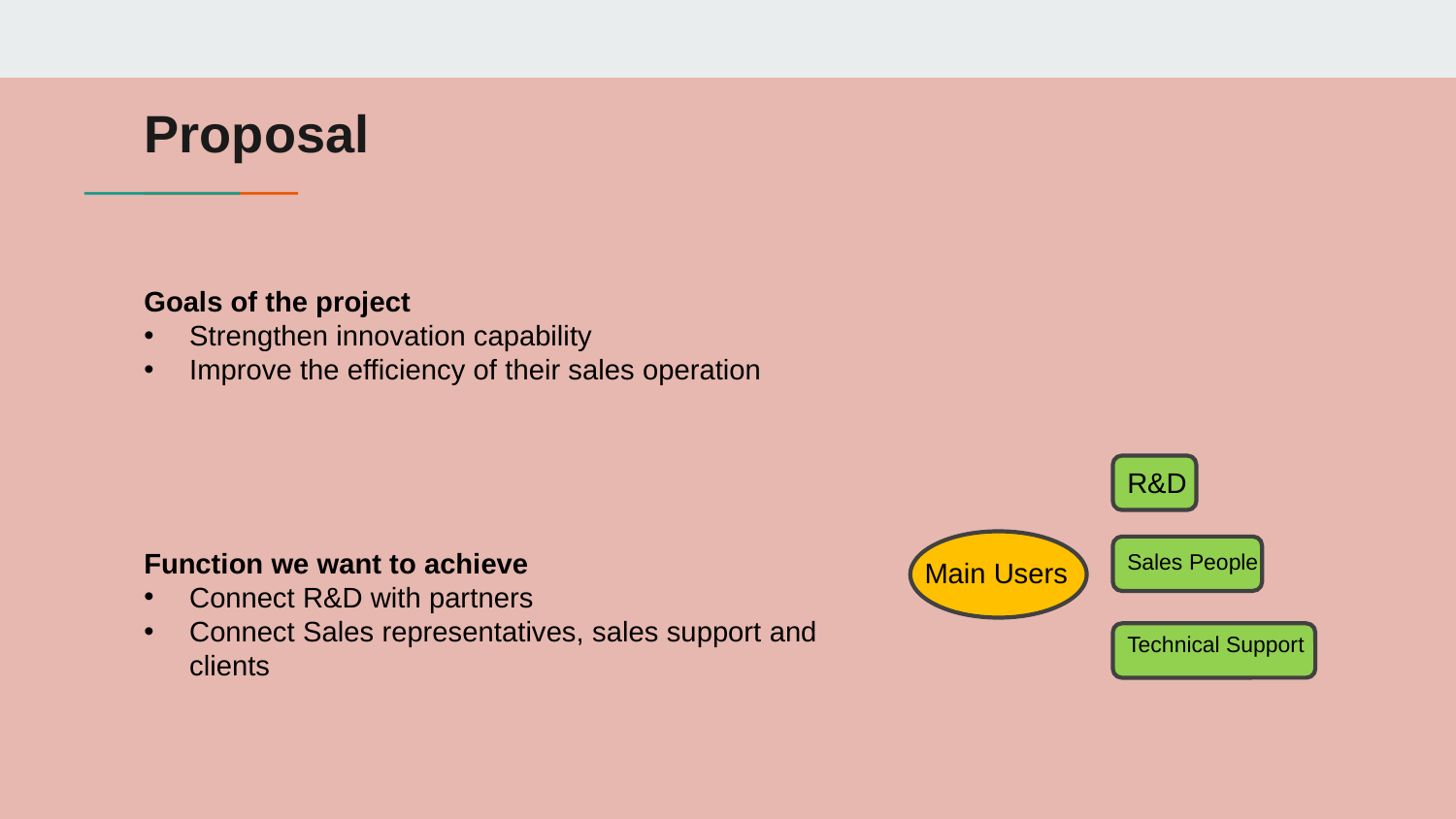

# Proposal
Goals of the project
Strengthen innovation capability
Improve the efficiency of their sales operation

R&D
Function we want to achieve
Connect R&D with partners
Connect Sales representatives, sales support and clients

Sales People
Main Users
Technical Support